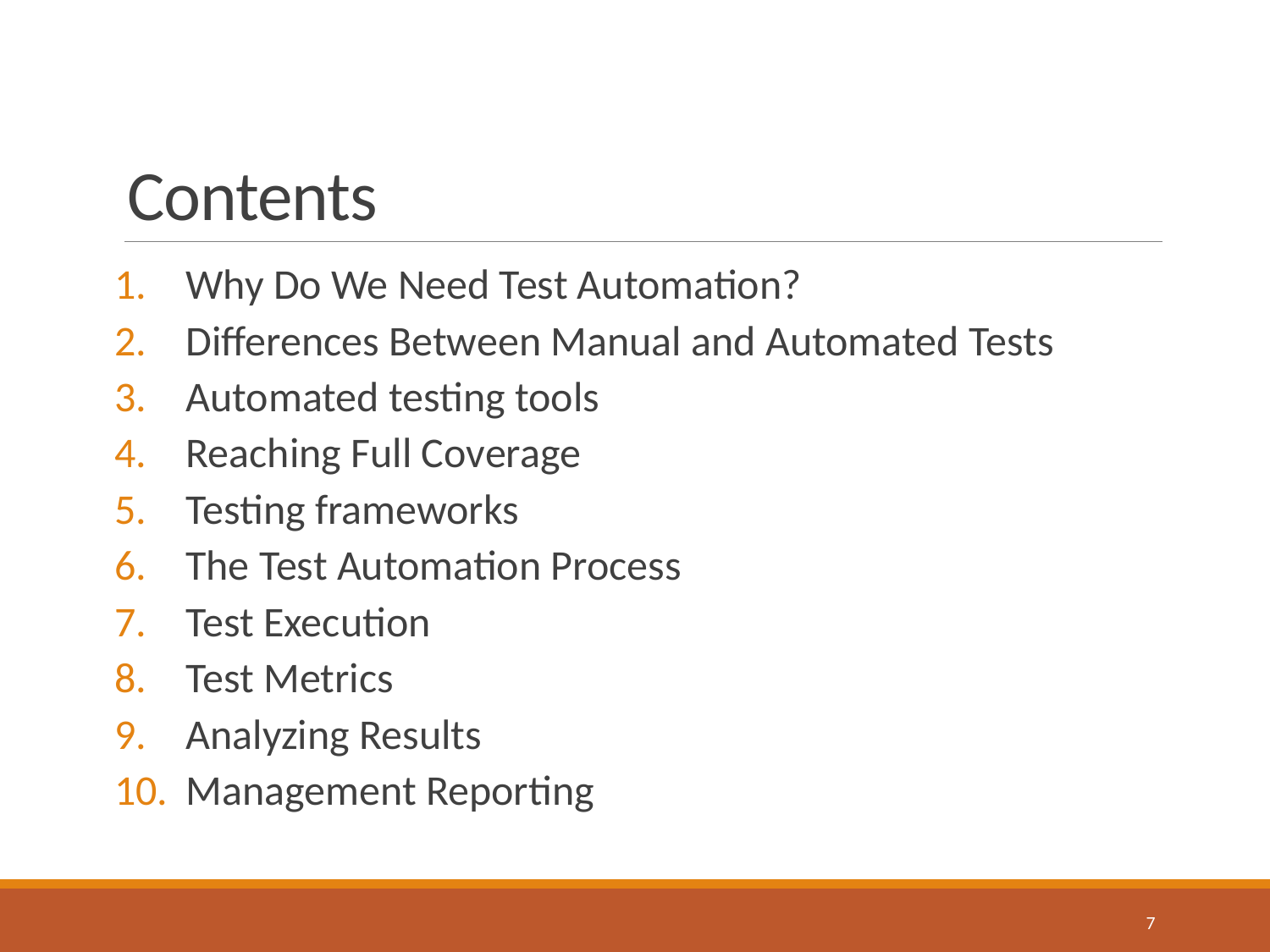

# Contents
Why Do We Need Test Automation?
Differences Between Manual and Automated Tests
Automated testing tools
Reaching Full Coverage
Testing frameworks
The Test Automation Process
Test Execution
Test Metrics
Analyzing Results
Management Reporting
7